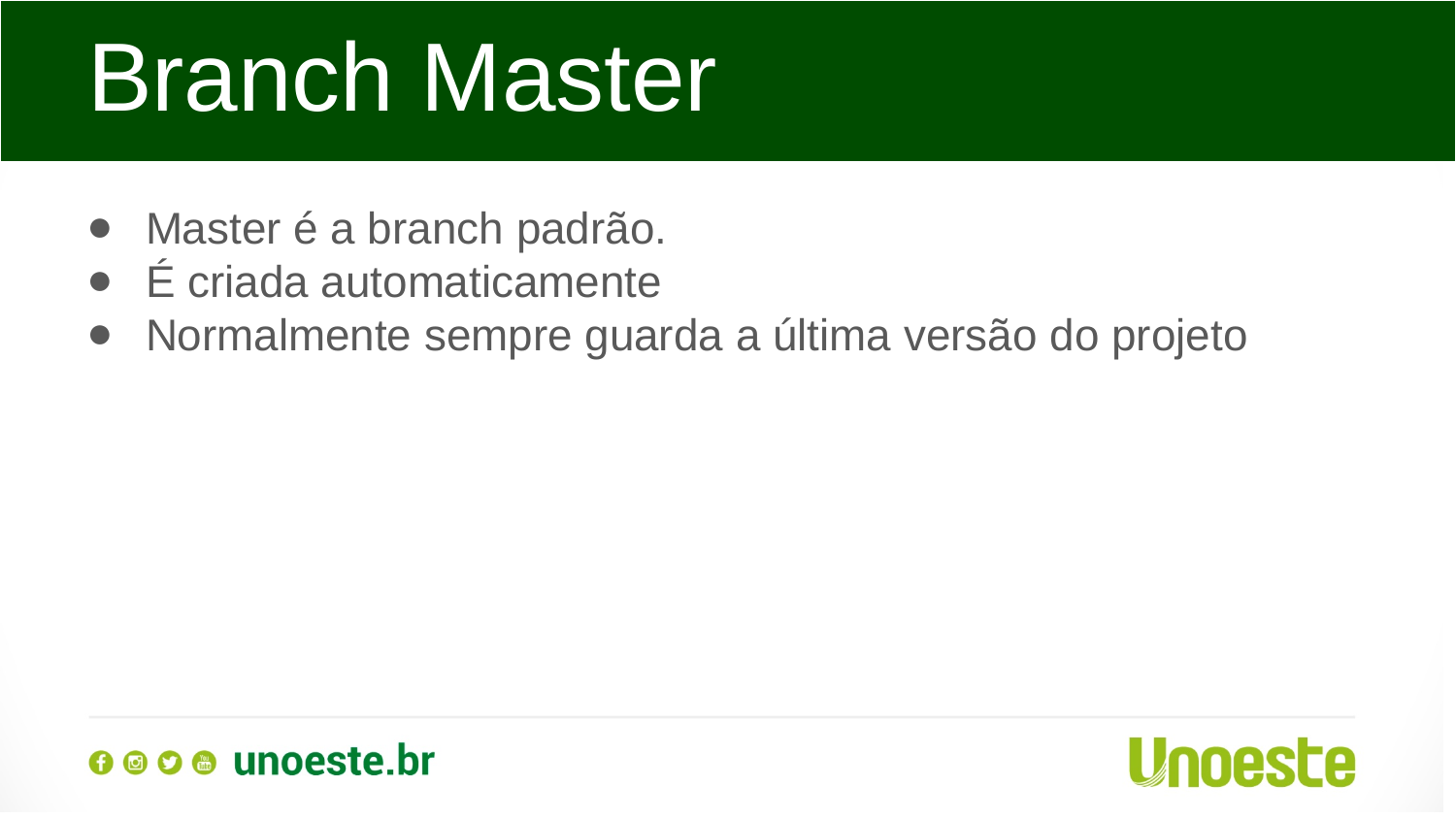

Branch Master

Master é a branch padrão.
É criada automaticamente
Normalmente sempre guarda a última versão do projeto